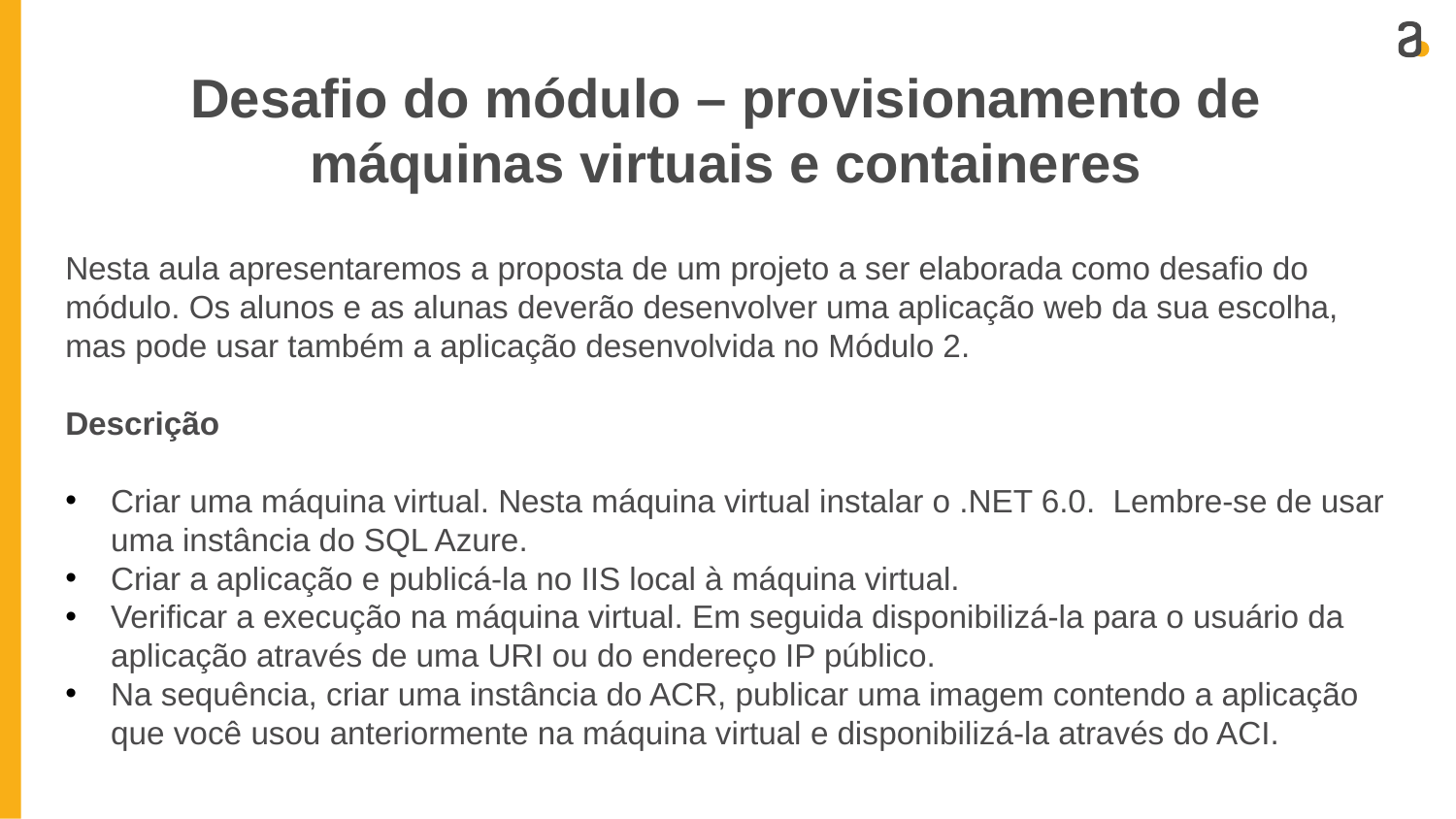

Desafio do módulo – provisionamento de máquinas virtuais e containeres
Nesta aula apresentaremos a proposta de um projeto a ser elaborada como desafio do módulo. Os alunos e as alunas deverão desenvolver uma aplicação web da sua escolha, mas pode usar também a aplicação desenvolvida no Módulo 2.

Descrição

Criar uma máquina virtual. Nesta máquina virtual instalar o .NET 6.0.  Lembre-se de usar uma instância do SQL Azure.
Criar a aplicação e publicá-la no IIS local à máquina virtual.
Verificar a execução na máquina virtual. Em seguida disponibilizá-la para o usuário da aplicação através de uma URI ou do endereço IP público.
Na sequência, criar uma instância do ACR, publicar uma imagem contendo a aplicação que você usou anteriormente na máquina virtual e disponibilizá-la através do ACI.